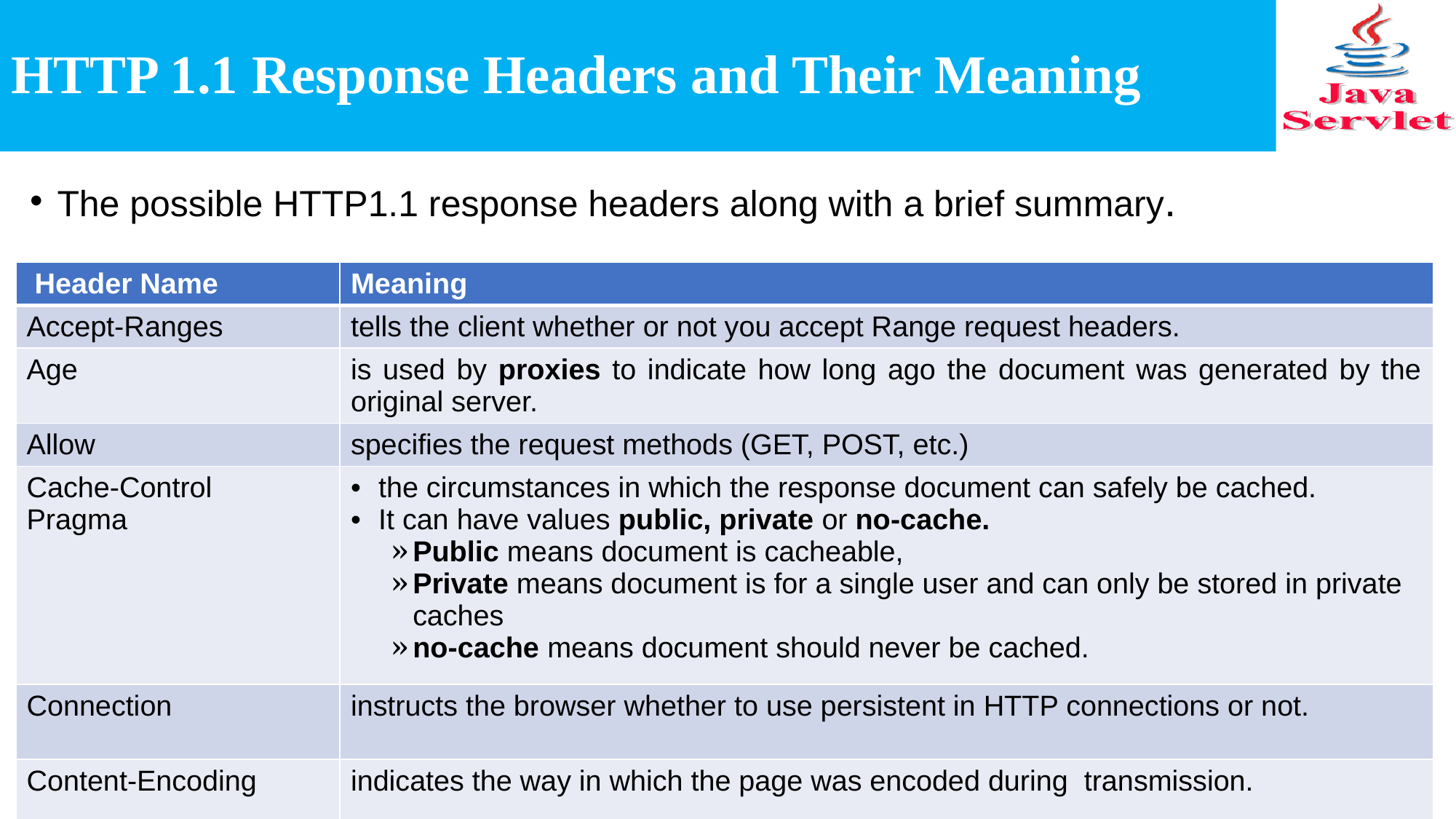

# HTTP 1.1 Response Headers and Their Meaning
The possible HTTP1.1 response headers along with a brief summary.

| Header Name | Meaning |
| --- | --- |
| Accept-Ranges | tells the client whether or not you accept Range request headers. |
| Age | is used by proxies to indicate how long ago the document was generated by the original server. |
| Allow | specifies the request methods (GET, POST, etc.) |
| Cache-Control Pragma | the circumstances in which the response document can safely be cached. It can have values public, private or no-cache. Public means document is cacheable, Private means document is for a single user and can only be stored in private caches no-cache means document should never be cached. |
| Connection | instructs the browser whether to use persistent in HTTP connections or not. |
| Content-Encoding | indicates the way in which the page was encoded during transmission. |